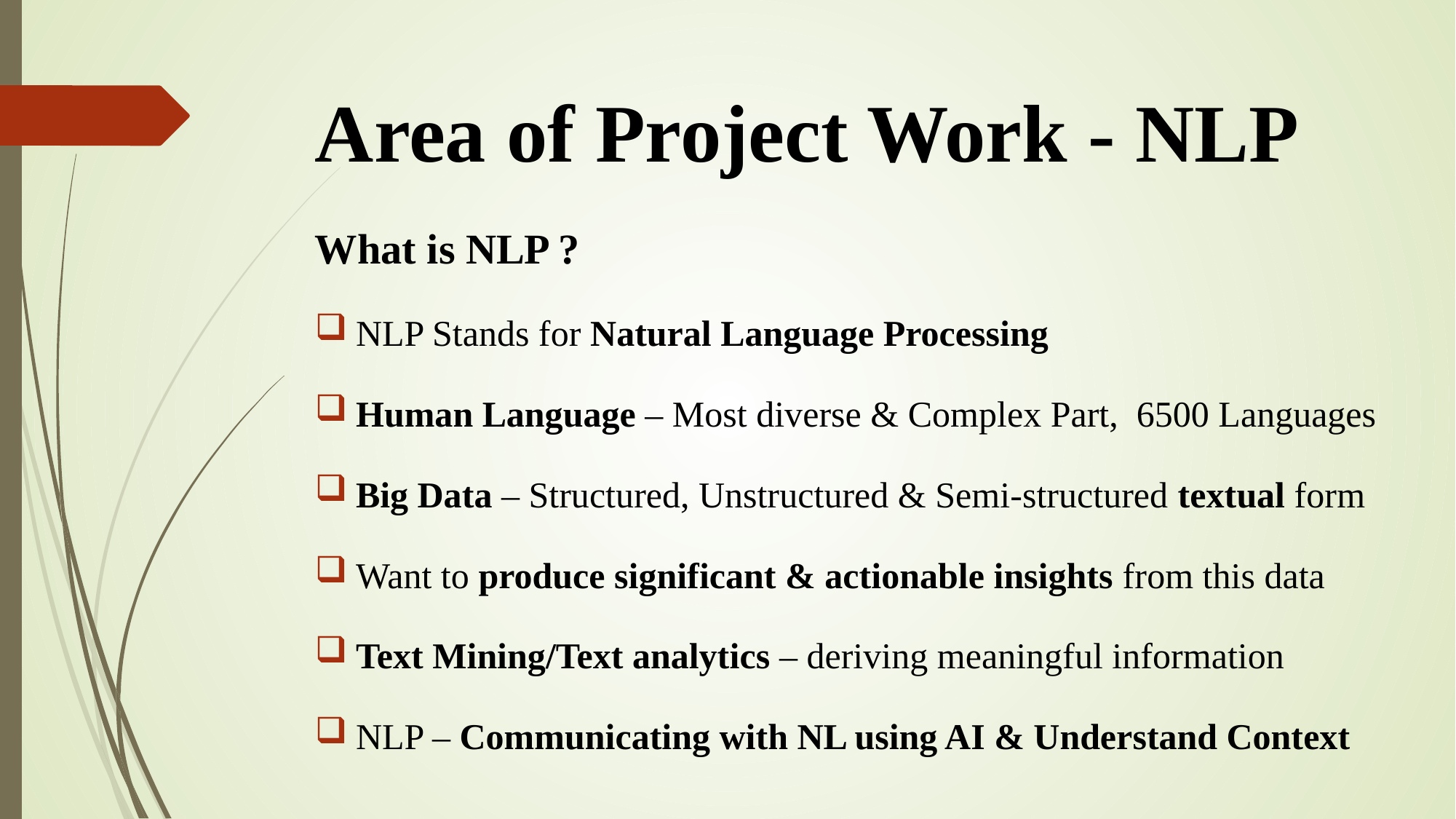

# Area of Project Work - NLP
What is NLP ?
NLP Stands for Natural Language Processing
Human Language – Most diverse & Complex Part,  6500 Languages
Big Data – Structured, Unstructured & Semi-structured textual form
Want to produce significant & actionable insights from this data
Text Mining/Text analytics – deriving meaningful information
NLP – Communicating with NL using AI & Understand Context